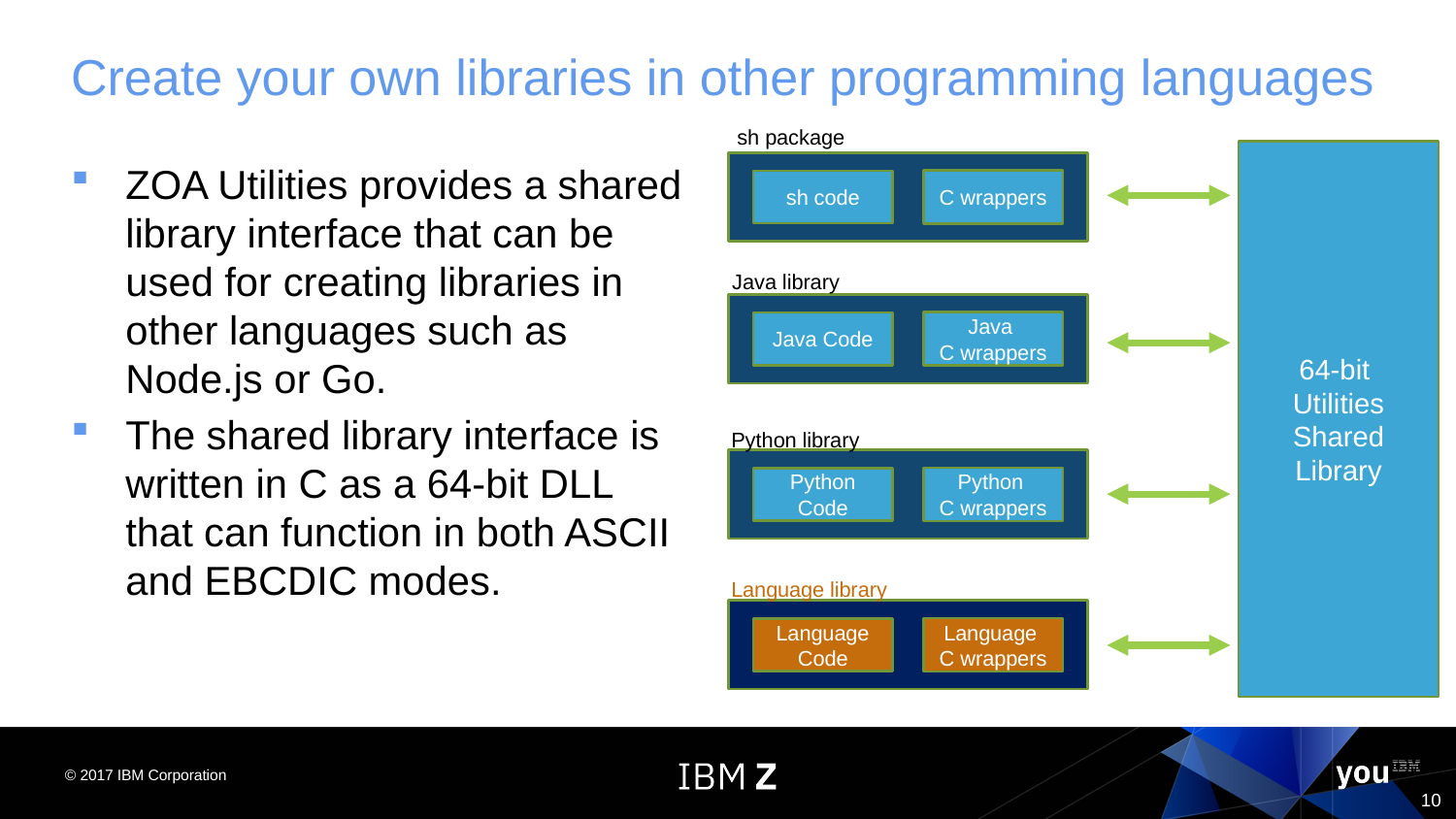

# Create your own libraries in other programming languages
 sh package
64-bit  Utilities Shared Library
ZOA Utilities provides a shared library interface that can be used for creating libraries in other languages such as Node.js or Go.
The shared library interface is written in C as a 64-bit DLL that can function in both ASCII and EBCDIC modes.

C wrappers
sh code
Java library

Java
C wrappers
Java Code
Python library

Python
C wrappers
Python Code
Language library

Language
C wrappers
Language Code